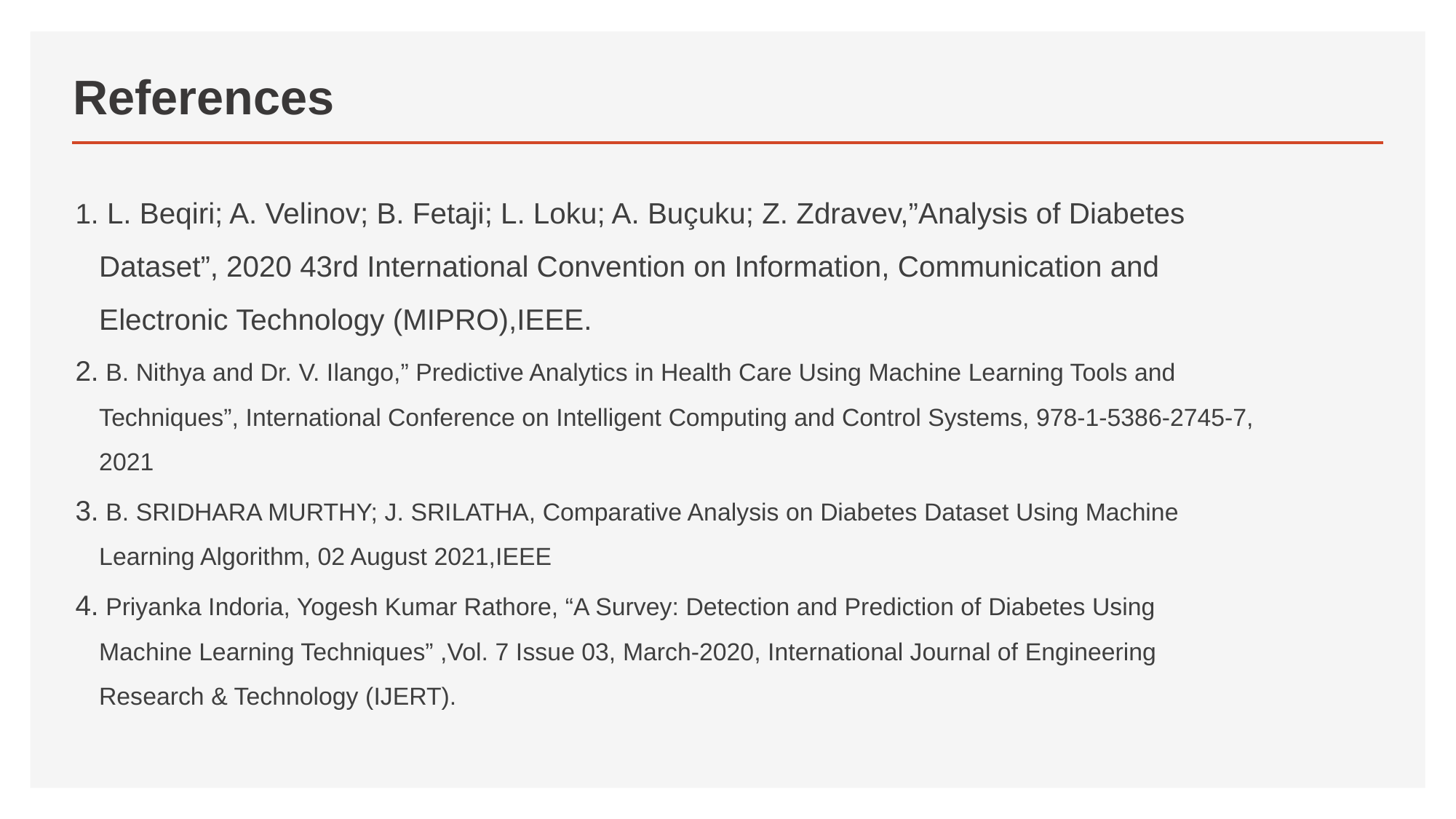

# References
1. L. Beqiri; A. Velinov; B. Fetaji; L. Loku; A. Buçuku; Z. Zdravev,”Analysis of Diabetes Dataset”, 2020 43rd International Convention on Information, Communication and Electronic Technology (MIPRO),IEEE.
2. B. Nithya and Dr. V. Ilango,” Predictive Analytics in Health Care Using Machine Learning Tools and Techniques”, International Conference on Intelligent Computing and Control Systems, 978-1-5386-2745-7, 2021
3. B. SRIDHARA MURTHY; J. SRILATHA, Comparative Analysis on Diabetes Dataset Using Machine Learning Algorithm, 02 August 2021,IEEE
4. Priyanka Indoria, Yogesh Kumar Rathore, “A Survey: Detection and Prediction of Diabetes Using Machine Learning Techniques” ,Vol. 7 Issue 03, March-2020, International Journal of Engineering Research & Technology (IJERT).